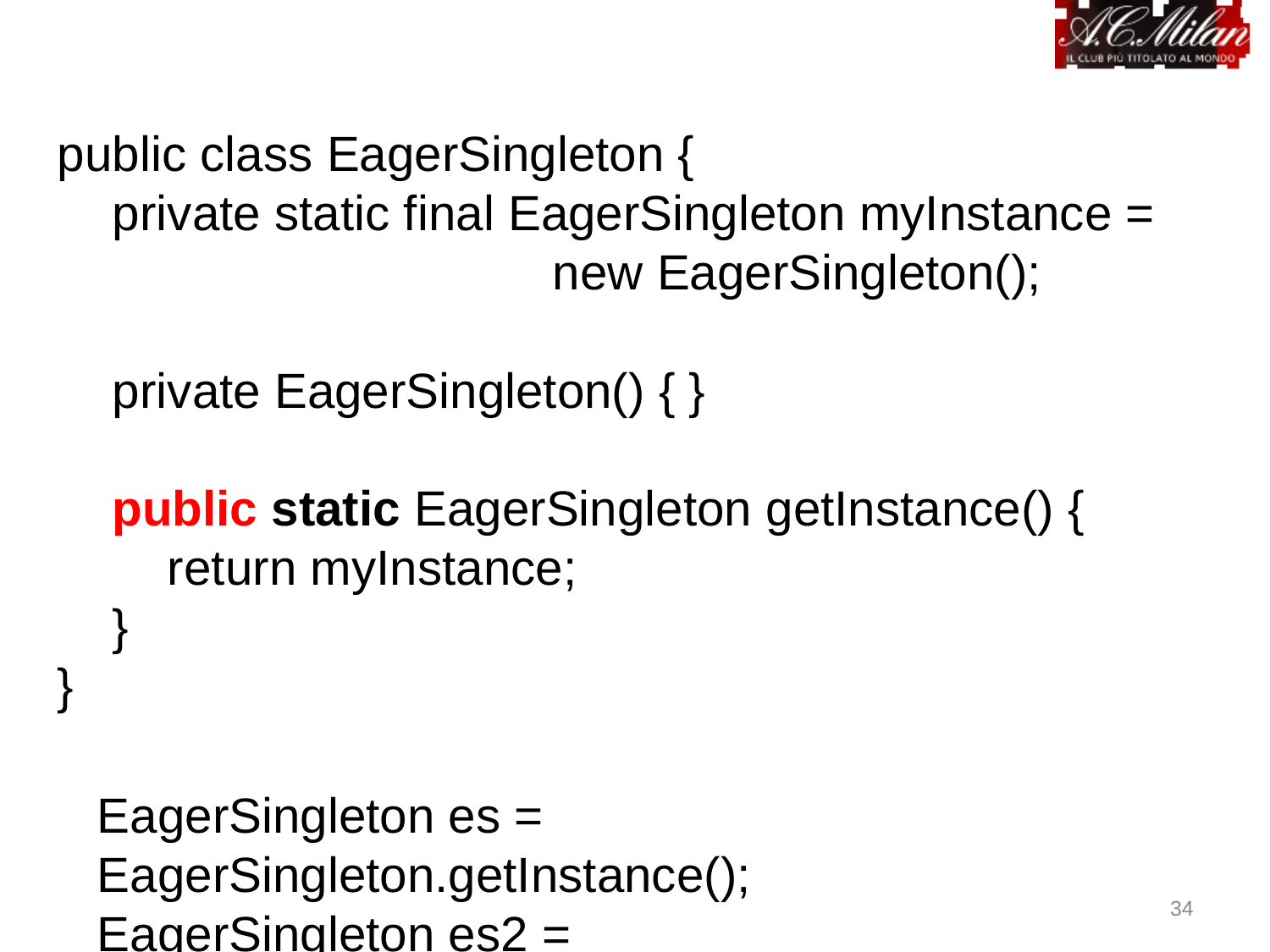

public class EagerSingleton {
    private static final EagerSingleton myInstance =
                                    new EagerSingleton();

    private EagerSingleton() { }

    public static EagerSingleton getInstance() {
        return myInstance;
    }
}
EagerSingleton es = EagerSingleton.getInstance();
EagerSingleton es2 = EagerSingleton.getInstance();

34